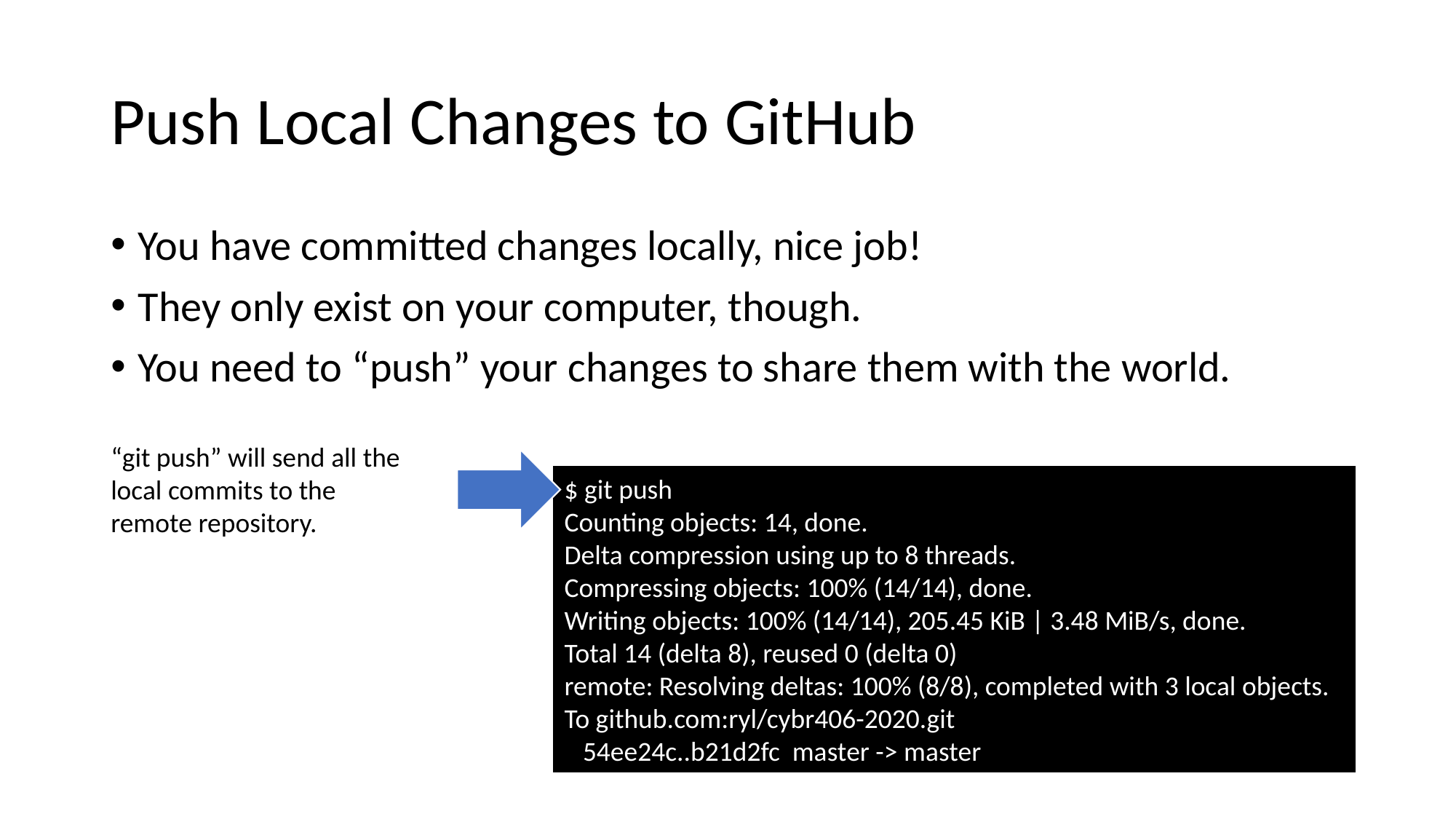

# Push Local Changes to GitHub
You have committed changes locally, nice job!
They only exist on your computer, though.
You need to “push” your changes to share them with the world.
“git push” will send all the local commits to the remote repository.

$ git push
Counting objects: 14, done.
Delta compression using up to 8 threads.
Compressing objects: 100% (14/14), done.
Writing objects: 100% (14/14), 205.45 KiB | 3.48 MiB/s, done.
Total 14 (delta 8), reused 0 (delta 0)
remote: Resolving deltas: 100% (8/8), completed with 3 local objects.
To github.com:ryl/cybr406-2020.git
   54ee24c..b21d2fc  master -> master